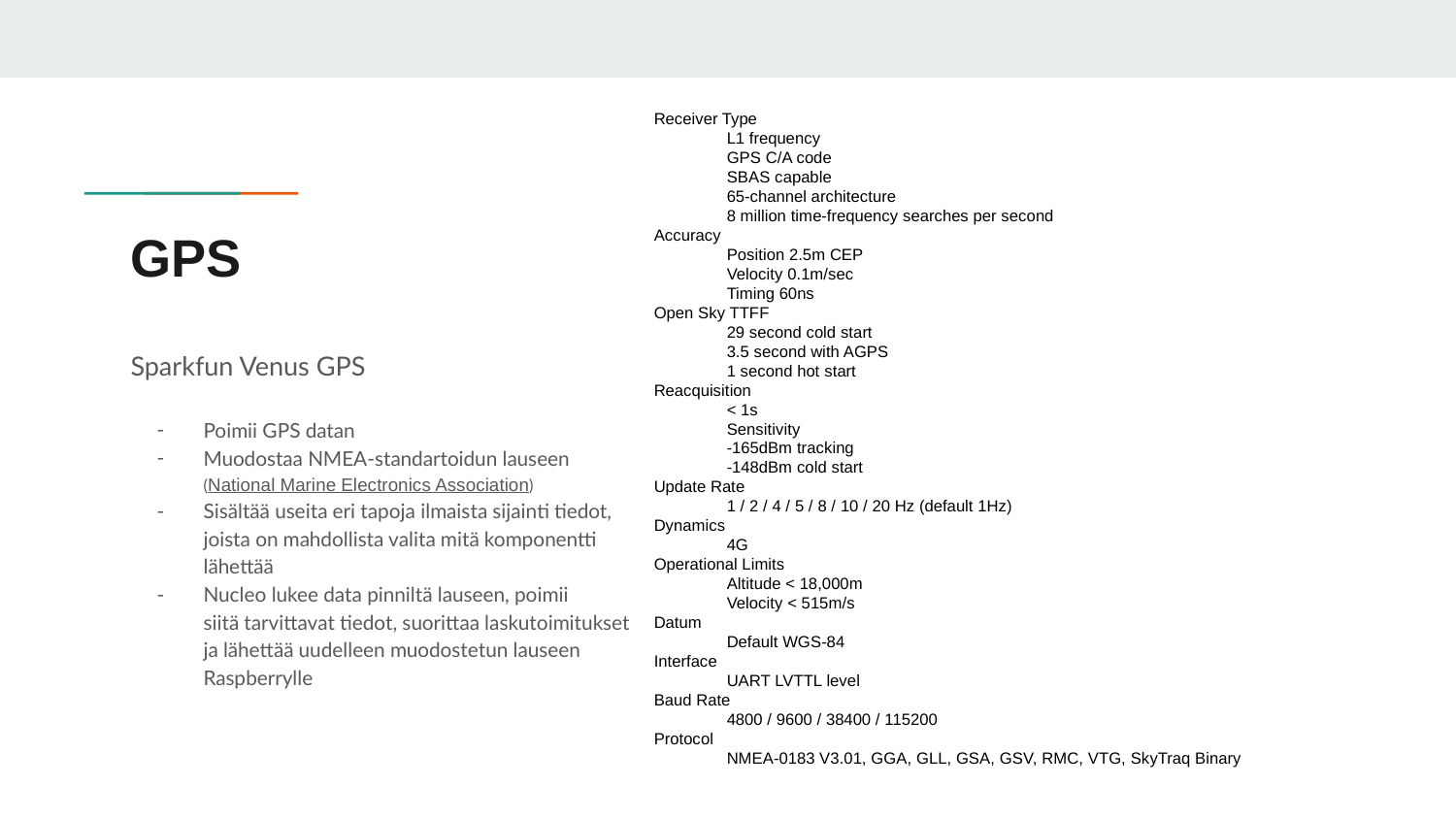

Receiver Type
L1 frequency
GPS C/A code
SBAS capable
65-channel architecture
8 million time-frequency searches per second
Accuracy
Position 2.5m CEP
Velocity 0.1m/sec
Timing 60ns
Open Sky TTFF
29 second cold start
3.5 second with AGPS
1 second hot start
Reacquisition
< 1s
Sensitivity
-165dBm tracking
-148dBm cold start
Update Rate
1 / 2 / 4 / 5 / 8 / 10 / 20 Hz (default 1Hz)
Dynamics
4G
Operational Limits
Altitude < 18,000m
Velocity < 515m/s
Datum
Default WGS-84
Interface
UART LVTTL level
Baud Rate
4800 / 9600 / 38400 / 115200
Protocol
NMEA-0183 V3.01, GGA, GLL, GSA, GSV, RMC, VTG, SkyTraq Binary
# GPS
Sparkfun Venus GPS
Poimii GPS datan
Muodostaa NMEA-standartoidun lauseen
(National Marine Electronics Association)
Sisältää useita eri tapoja ilmaista sijainti tiedot,
joista on mahdollista valita mitä komponentti
lähettää
Nucleo lukee data pinniltä lauseen, poimii
siitä tarvittavat tiedot, suorittaa laskutoimitukset
ja lähettää uudelleen muodostetun lauseen
Raspberrylle